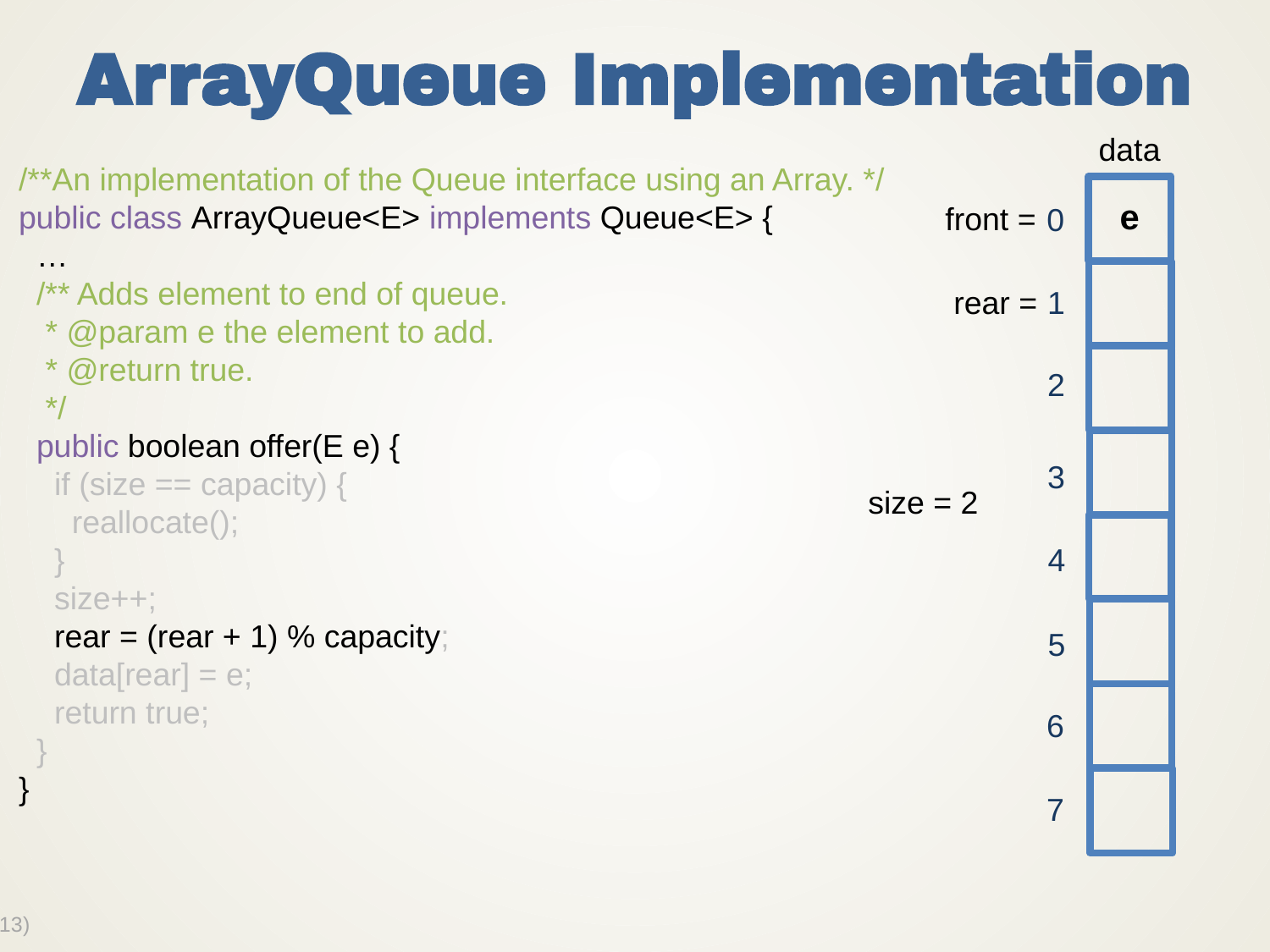

# ArrayQueue Implementation
data
/**An implementation of the Queue interface using an Array. */
public class ArrayQueue<E> implements Queue<E> {
  …
  /** Adds element to end of queue.
   * @param e the element to add.
   * @return true.
   */
  public boolean offer(E e) {
    if (size == capacity) {
      reallocate();
    }
    size++;
    rear = (rear + 1) % capacity;
    data[rear] = e;
    return true;
  }
}

e
0
1
2
3
4
5
6
7

front =
rear =
size = 2